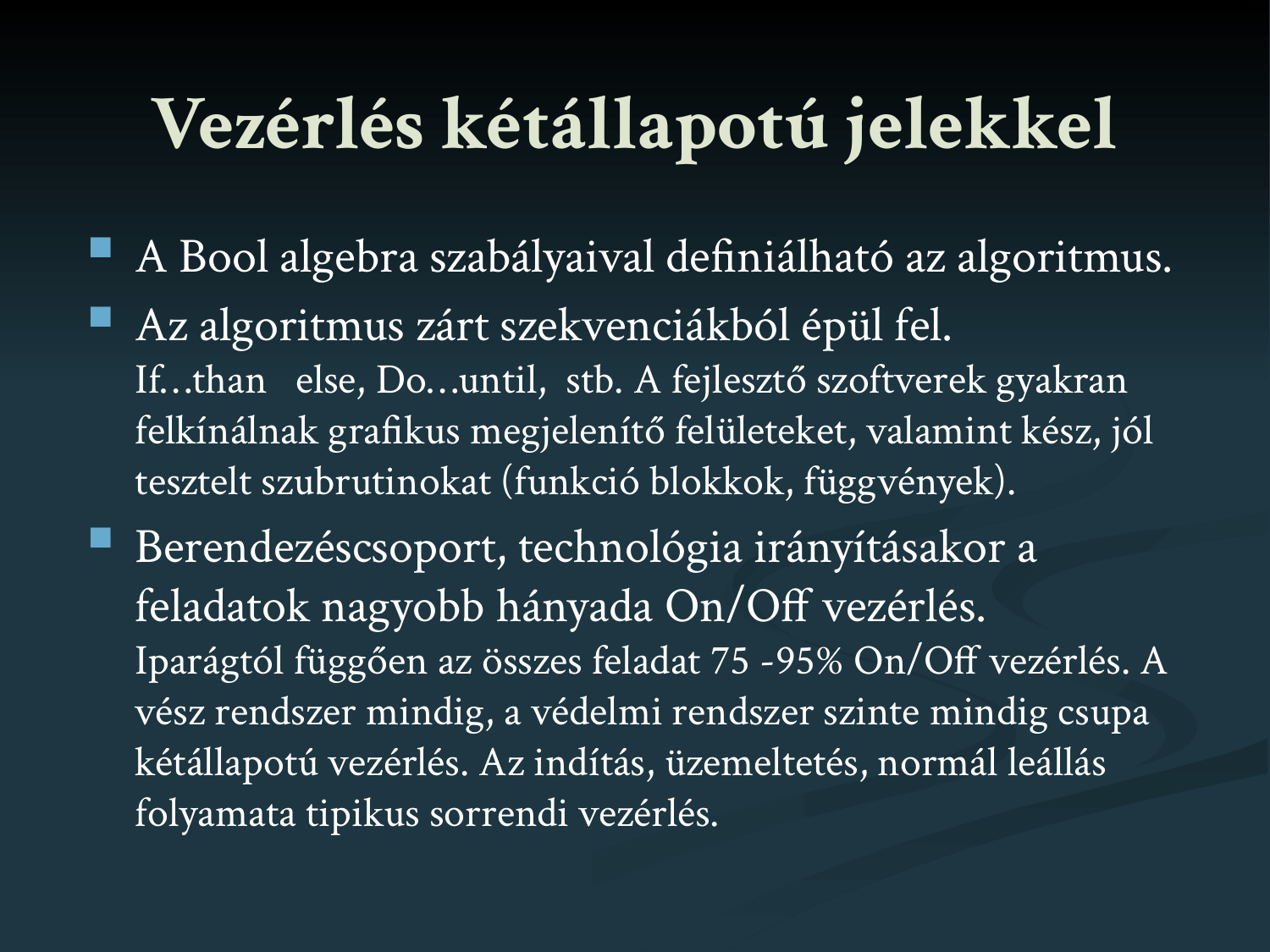

# Vezérlés kétállapotú jelekkel
A Bool algebra szabályaival definiálható az algoritmus.
Az algoritmus zárt szekvenciákból épül fel.
If…than   else, Do…until,  stb. A fejlesztő szoftverek gyakran felkínálnak grafikus megjelenítő felületeket, valamint kész, jól tesztelt szubrutinokat (funkció blokkok, függvények).
Berendezéscsoport, technológia irányításakor a feladatok nagyobb hányada On/Off vezérlés.
Iparágtól függően az összes feladat 75 -95% On/Off vezérlés. A vész rendszer mindig, a védelmi rendszer szinte mindig csupa kétállapotú vezérlés. Az indítás, üzemeltetés, normál leállás folyamata tipikus sorrendi vezérlés.